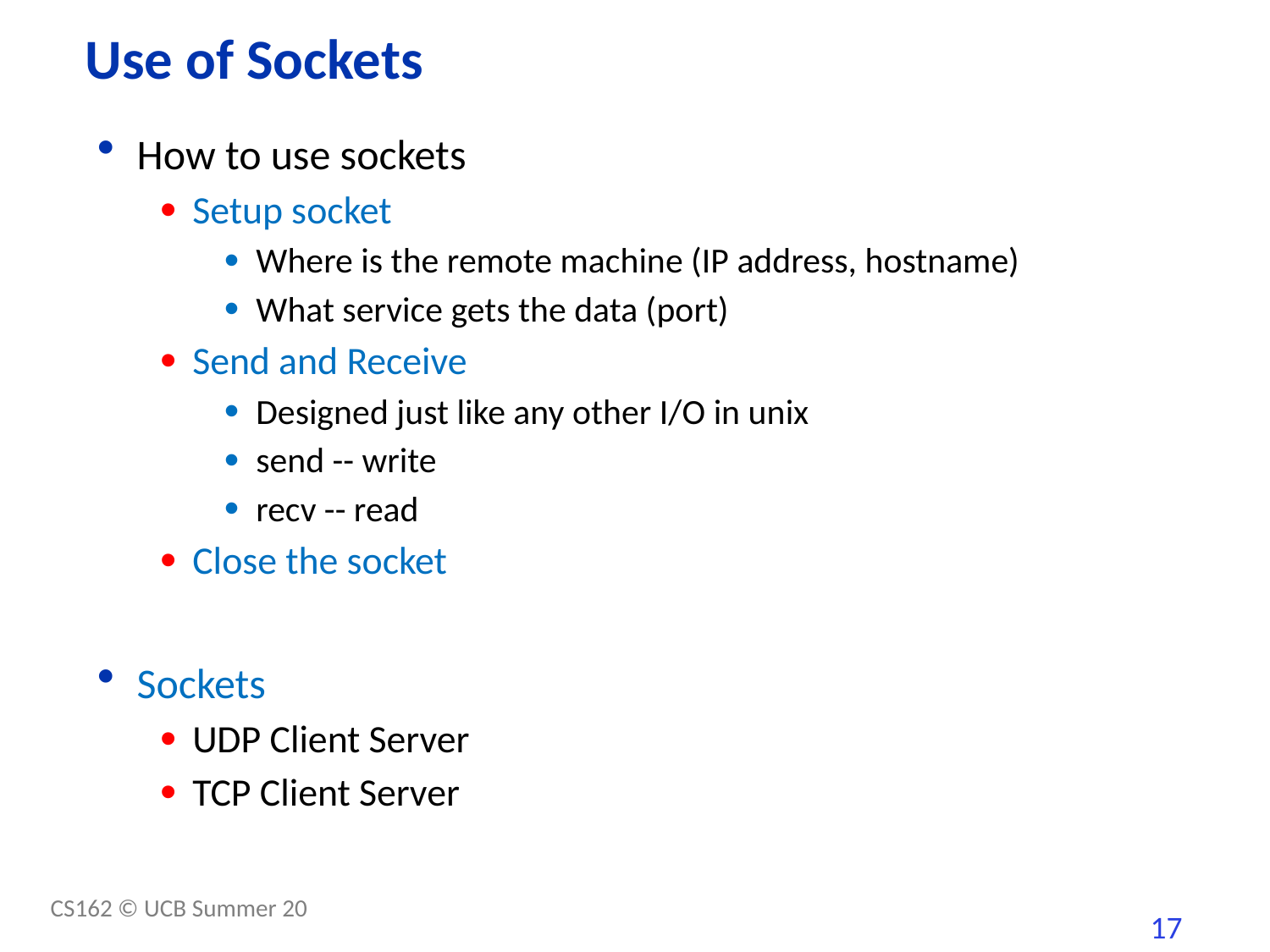

# Use of Sockets
How to use sockets
Setup socket
Where is the remote machine (IP address, hostname)
What service gets the data (port)
Send and Receive
Designed just like any other I/O in unix
send -- write
recv -- read
Close the socket

Sockets
UDP Client Server
TCP Client Server

CS162 © UCB Summer 20